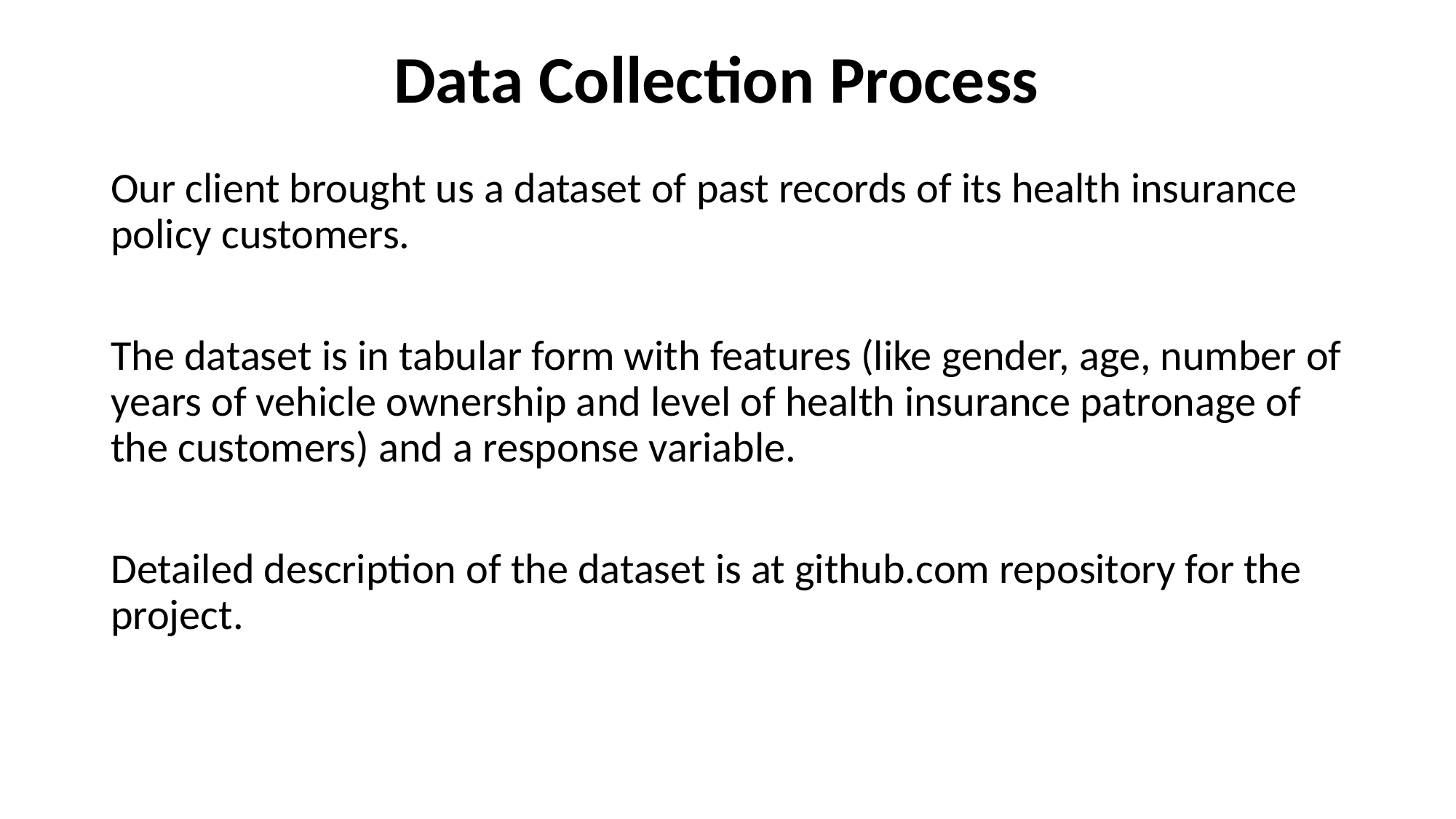

# Data Collection Process
Our client brought us a dataset of past records of its health insurance policy customers.

The dataset is in tabular form with features (like gender, age, number of years of vehicle ownership and level of health insurance patronage of the customers) and a response variable.

Detailed description of the dataset is at github.com repository for the project.